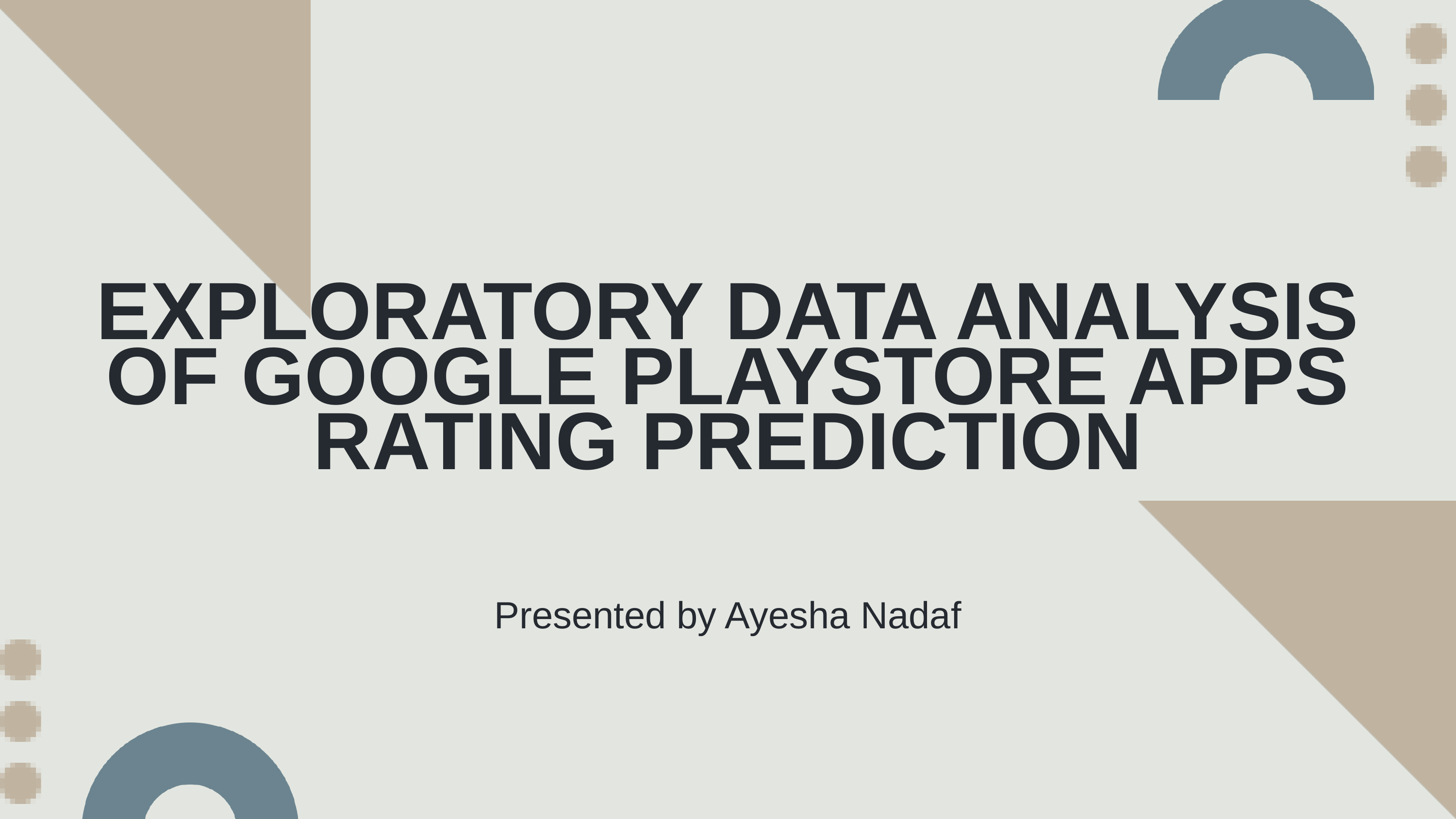

EXPLORATORY DATA ANALYSIS OF GOOGLE PLAYSTORE APPS RATING PREDICTION

Presented by Ayesha Nadaf